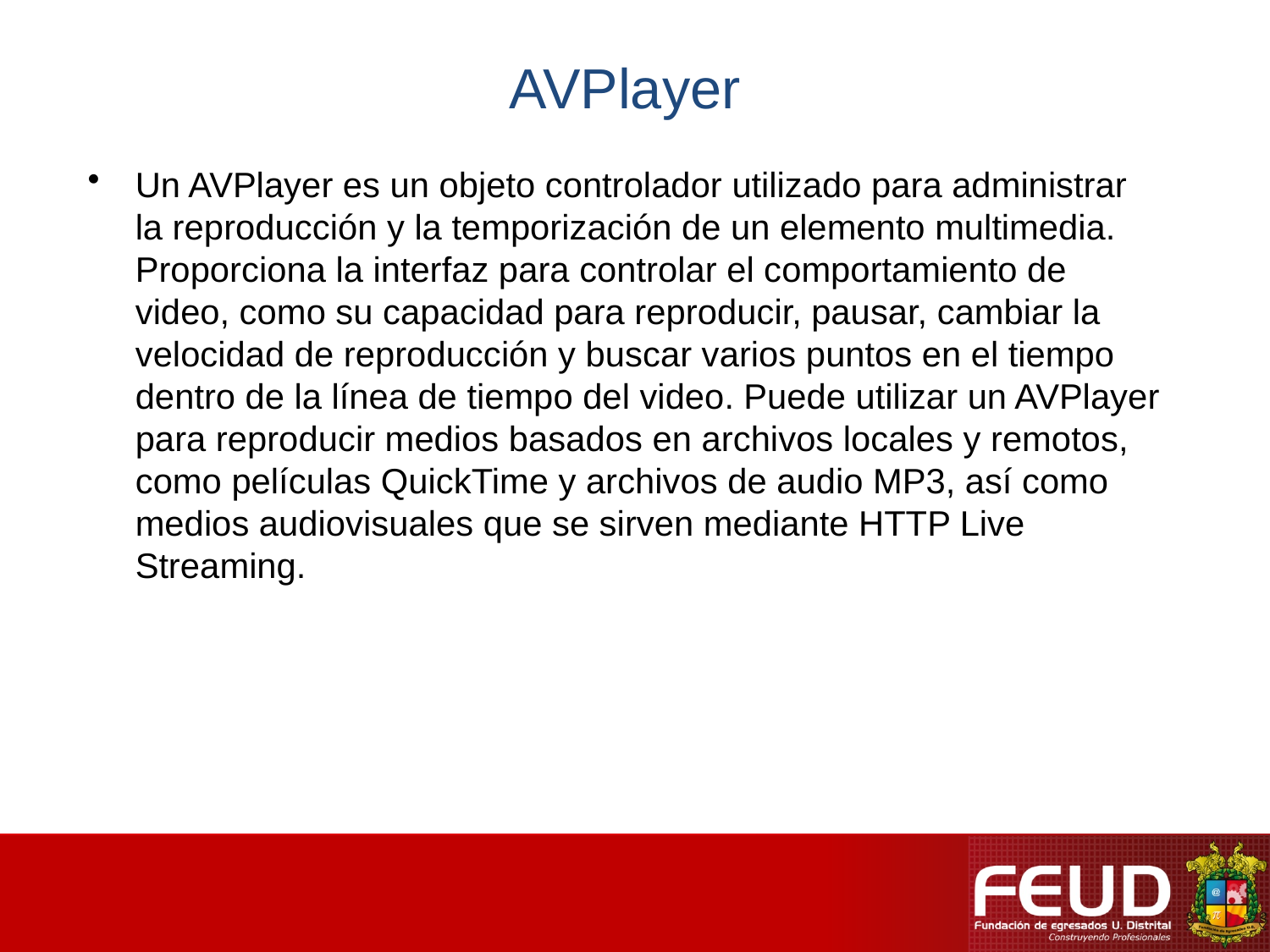

# AVPlayer
Un AVPlayer es un objeto controlador utilizado para administrar la reproducción y la temporización de un elemento multimedia. Proporciona la interfaz para controlar el comportamiento de video, como su capacidad para reproducir, pausar, cambiar la velocidad de reproducción y buscar varios puntos en el tiempo dentro de la línea de tiempo del video. Puede utilizar un AVPlayer para reproducir medios basados en archivos locales y remotos, como películas QuickTime y archivos de audio MP3, así como medios audiovisuales que se sirven mediante HTTP Live Streaming.